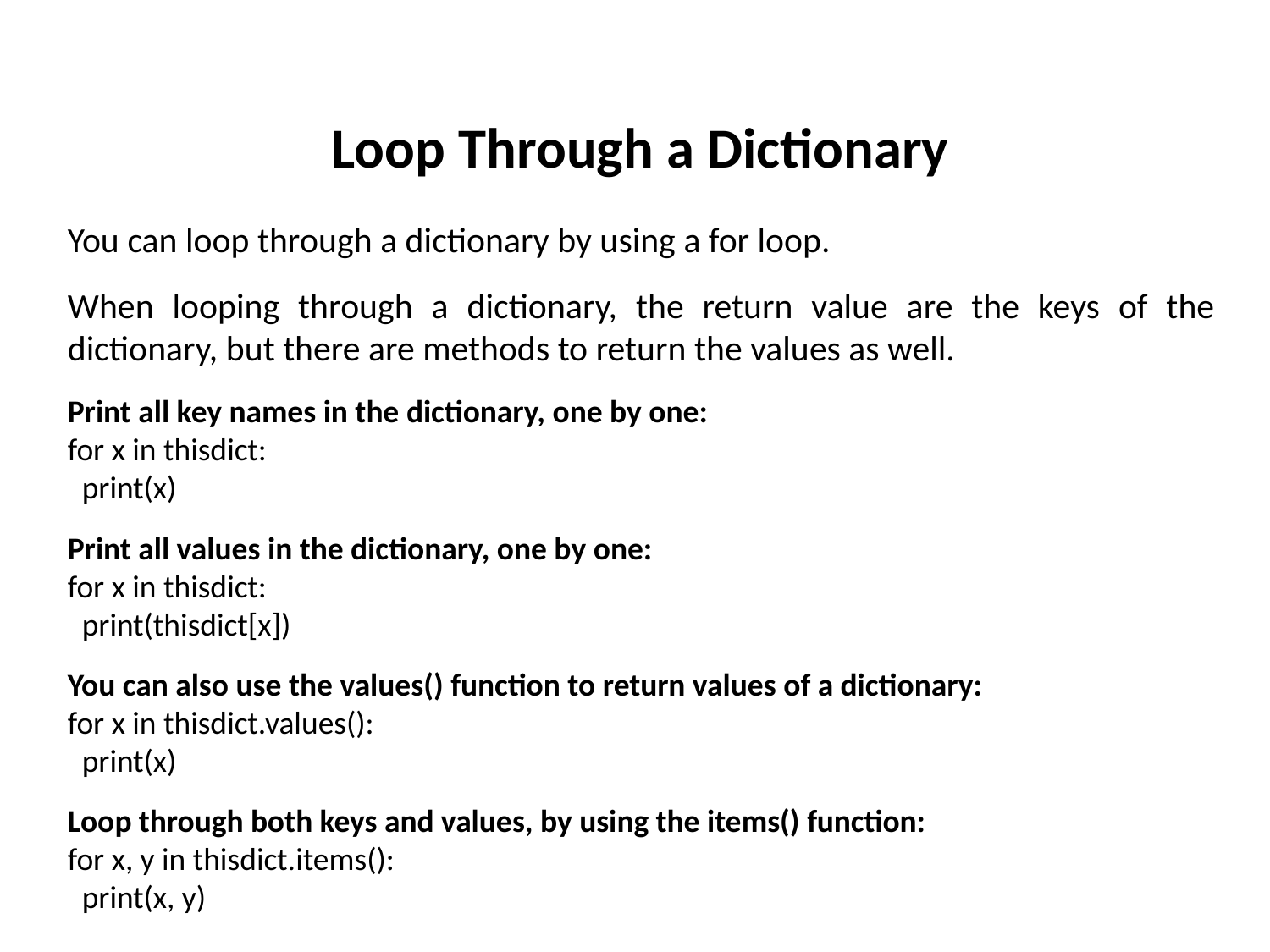

Loop Through a Dictionary
You can loop through a dictionary by using a for loop.

When looping through a dictionary, the return value are the keys of the dictionary, but there are methods to return the values as well.

Print all key names in the dictionary, one by one:
for x in thisdict:
  print(x)

Print all values in the dictionary, one by one:
for x in thisdict:
  print(thisdict[x])

You can also use the values() function to return values of a dictionary:
for x in thisdict.values():
  print(x)

Loop through both keys and values, by using the items() function:
for x, y in thisdict.items():
  print(x, y)